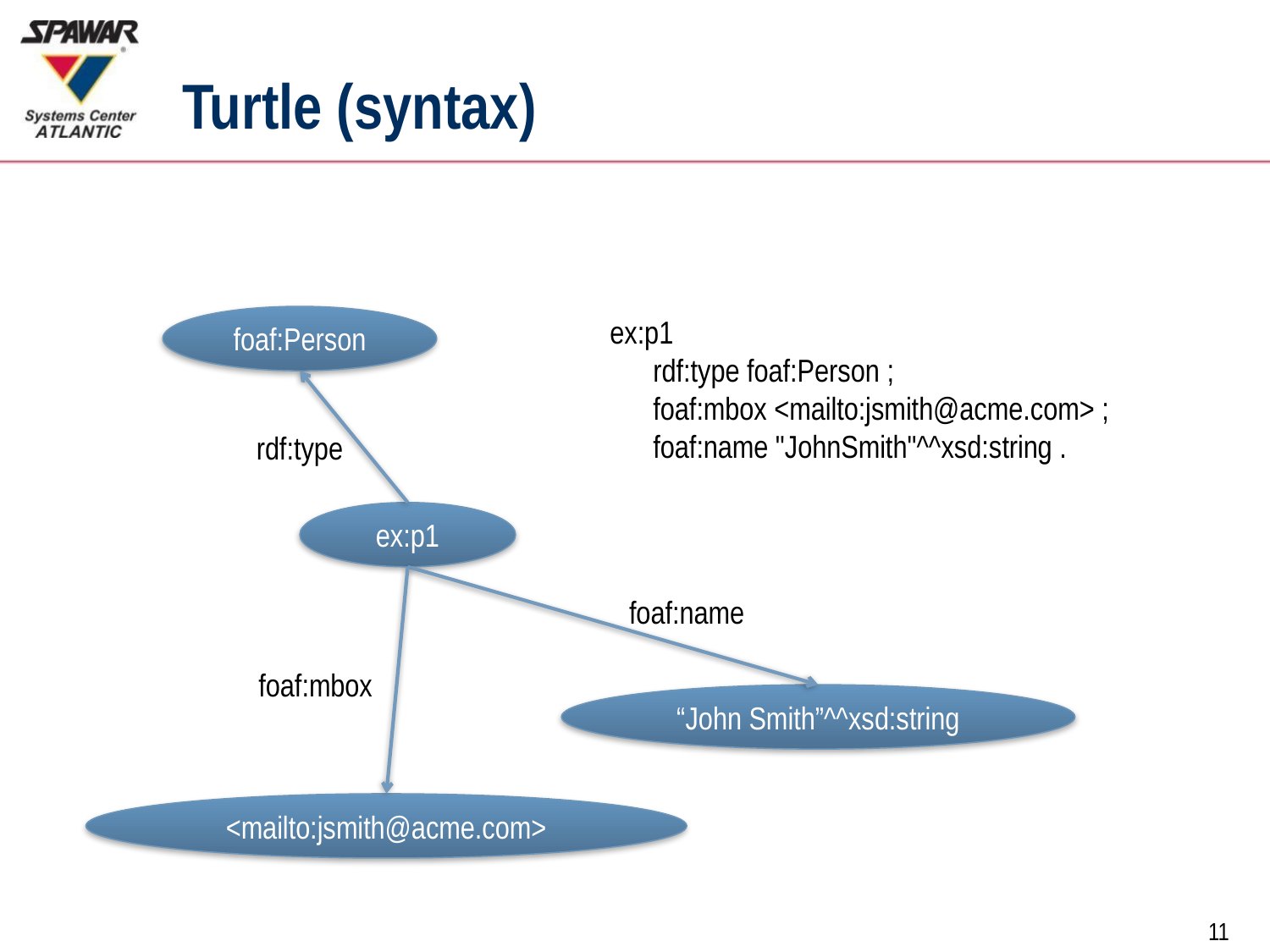

# Turtle (syntax)
foaf:Person
ex:p1
      rdf:type foaf:Person ;
      foaf:mbox <mailto:jsmith@acme.com> ;
      foaf:name "JohnSmith"^^xsd:string .
rdf:type
ex:p1
foaf:name
foaf:mbox
“John Smith”^^xsd:string
<mailto:jsmith@acme.com>